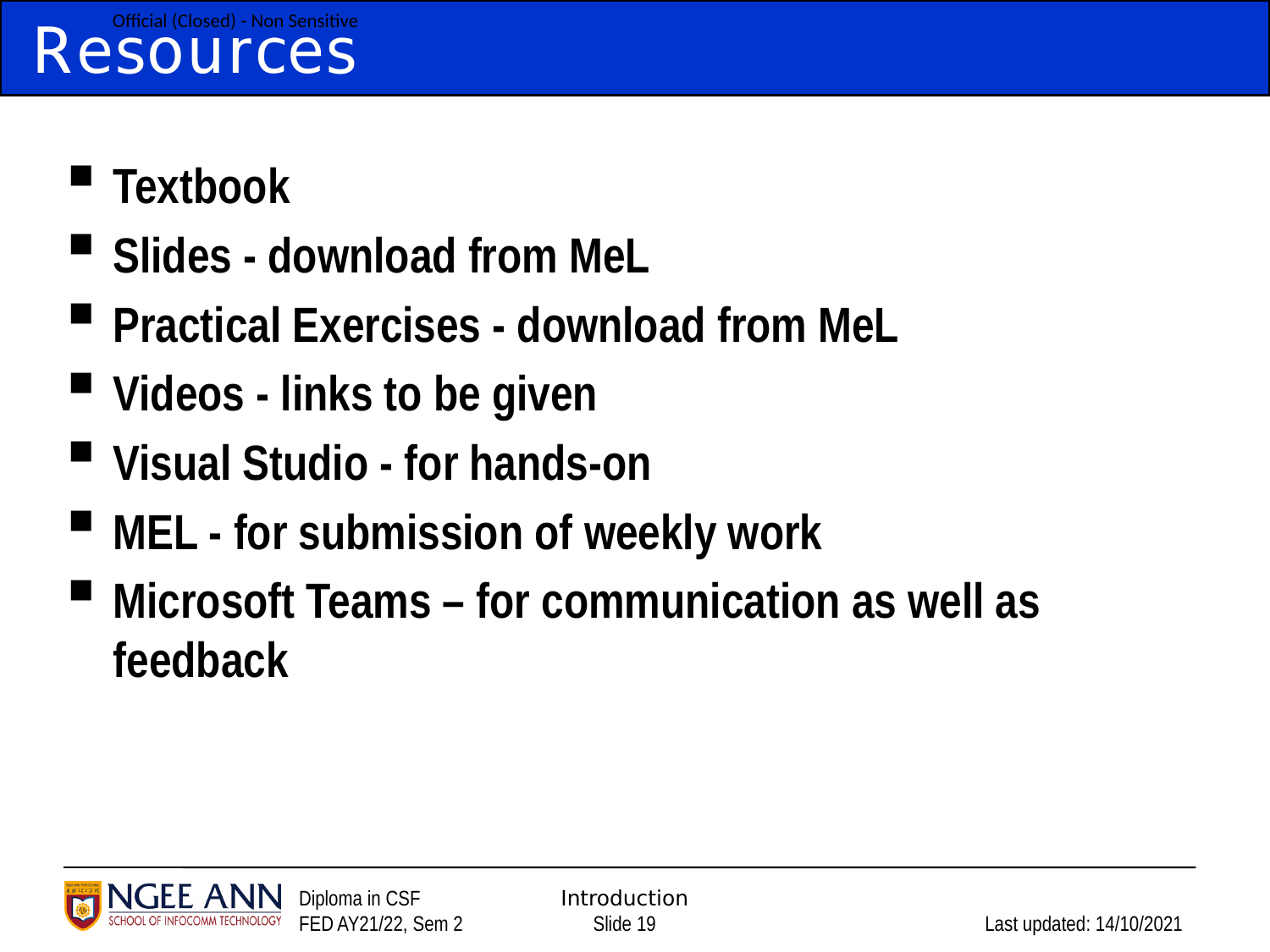

# Resources
Textbook
Slides - download from MeL
Practical Exercises - download from MeL
Videos - links to be given
Visual Studio - for hands-on
MEL - for submission of weekly work
Microsoft Teams – for communication as well as feedback